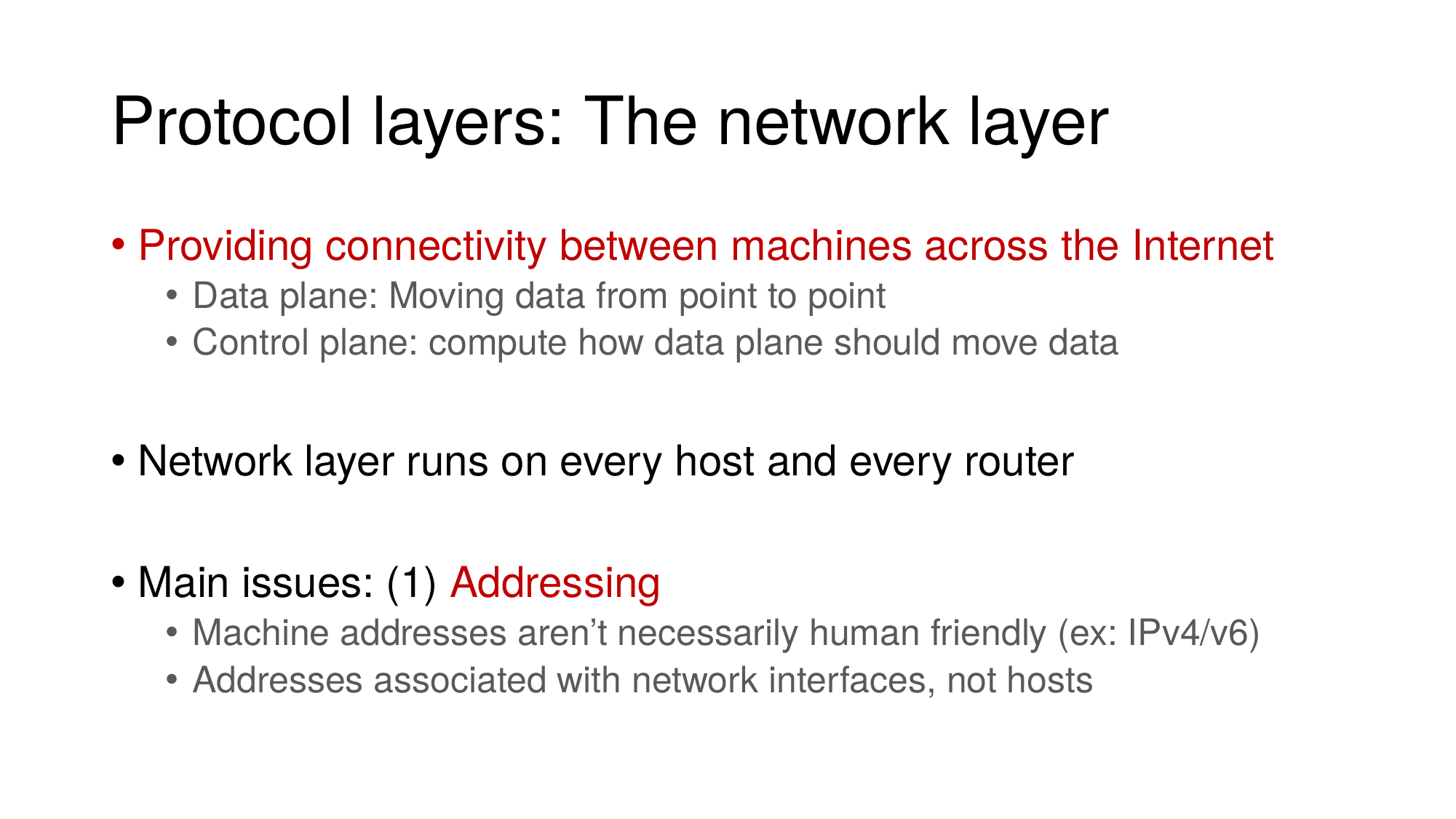

# Protocol layers: The network layer
Providing connectivity between machines across the Internet
Data plane: Moving data from point to point
Control plane: compute how data plane should move data

Network layer runs on every host and every router

Main issues: (1) Addressing
Machine addresses aren’t necessarily human friendly (ex: IPv4/v6)
Addresses associated with network interfaces, not hosts